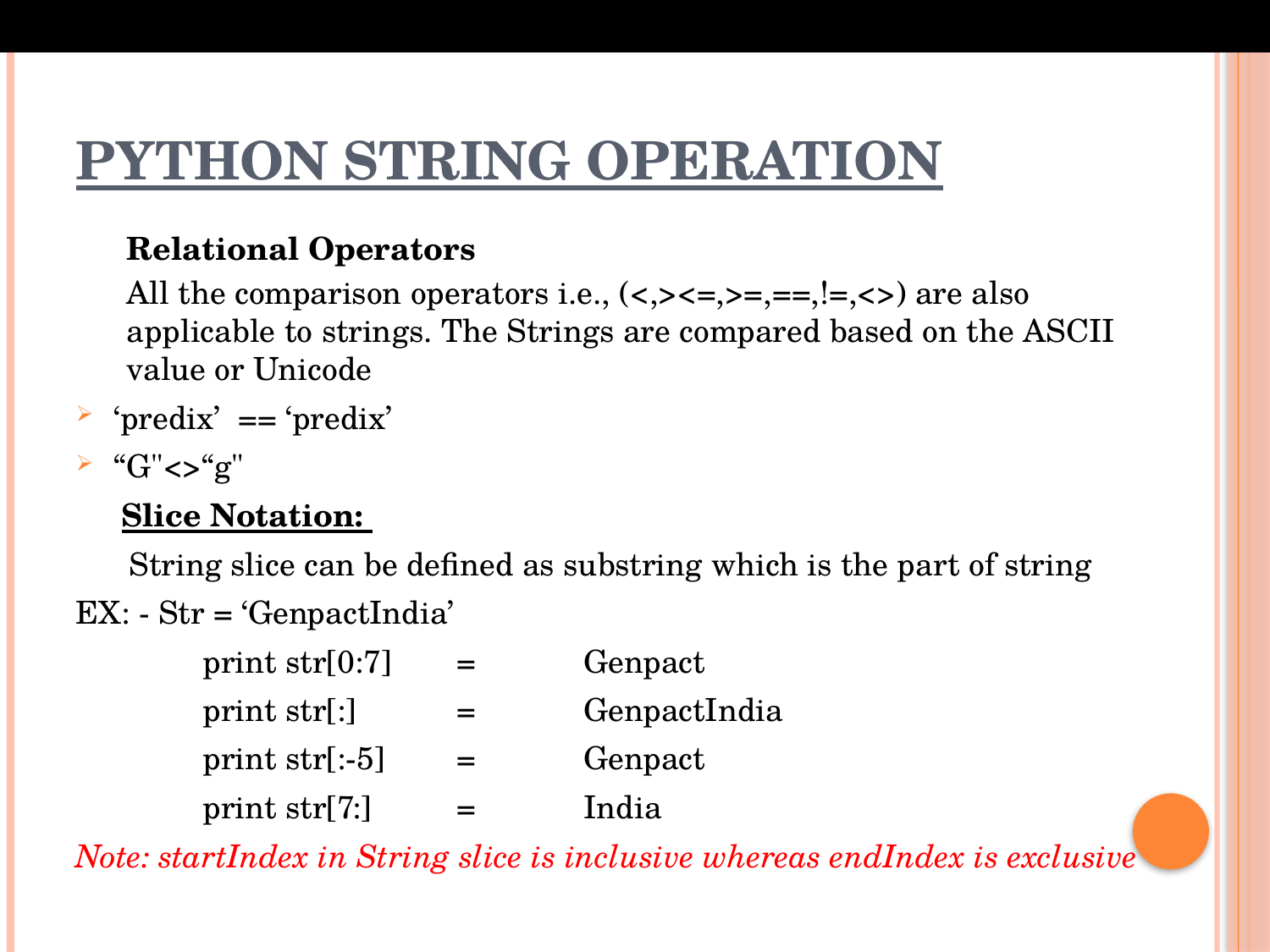

# Python String Operation
Relational Operators
All the comparison operators i.e., (<,><=,>=,==,!=,<>) are also applicable to strings. The Strings are compared based on the ASCII value or Unicode
‘predix’  == ‘predix’
“G"<>“g"
     Slice Notation:
      String slice can be defined as substring which is the part of string
EX: - Str = ‘GenpactIndia’
	print str[0:7]	=	Genpact
	print str[:]	=	GenpactIndia
	print str[:-5]	=	Genpact
	print str[7:]	=	India
Note: startIndex in String slice is inclusive whereas endIndex is exclusive